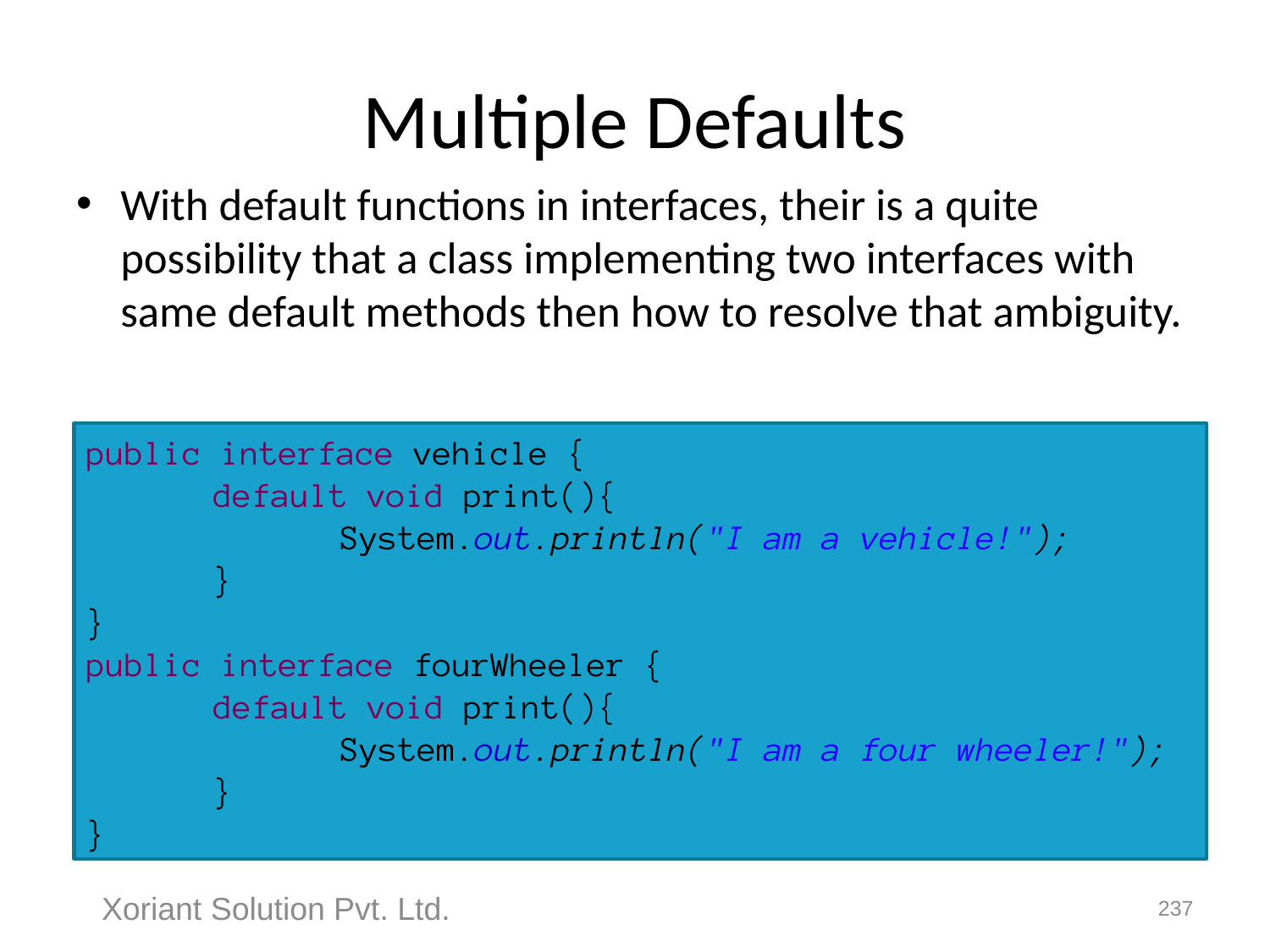

# Multiple Defaults
With default functions in interfaces, their is a quite possibility that a class implementing two interfaces with same default methods then how to resolve that ambiguity.
public interface vehicle {
	default void print(){
		System.out.println("I am a vehicle!");
	}
}
public interface fourWheeler {
	default void print(){
		System.out.println("I am a four wheeler!");
	}
}
Xoriant Solution Pvt. Ltd.
237